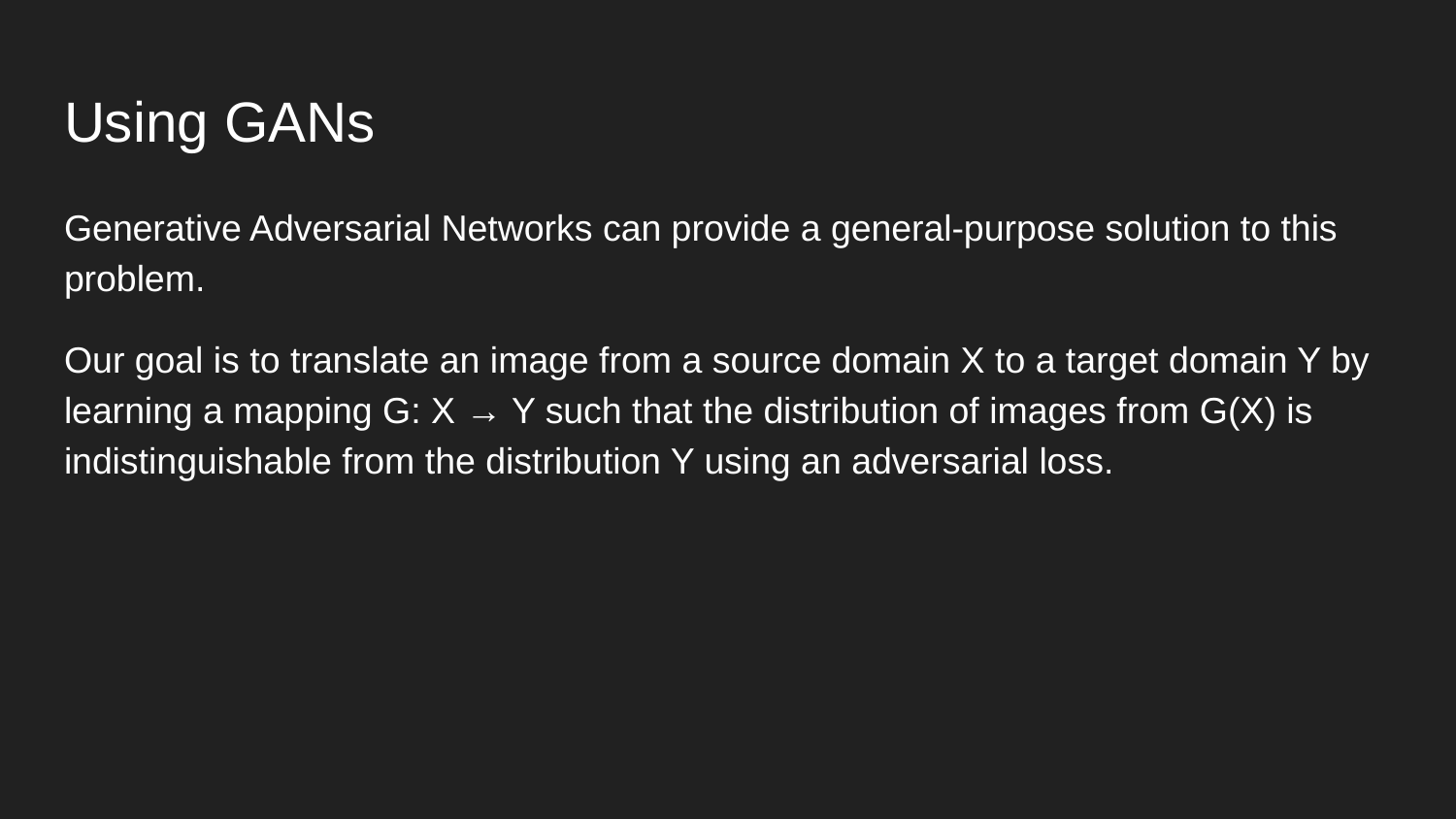

# Using GANs
Generative Adversarial Networks can provide a general-purpose solution to this problem.
Our goal is to translate an image from a source domain X to a target domain Y by learning a mapping G: X → Y such that the distribution of images from G(X) is indistinguishable from the distribution Y using an adversarial loss.